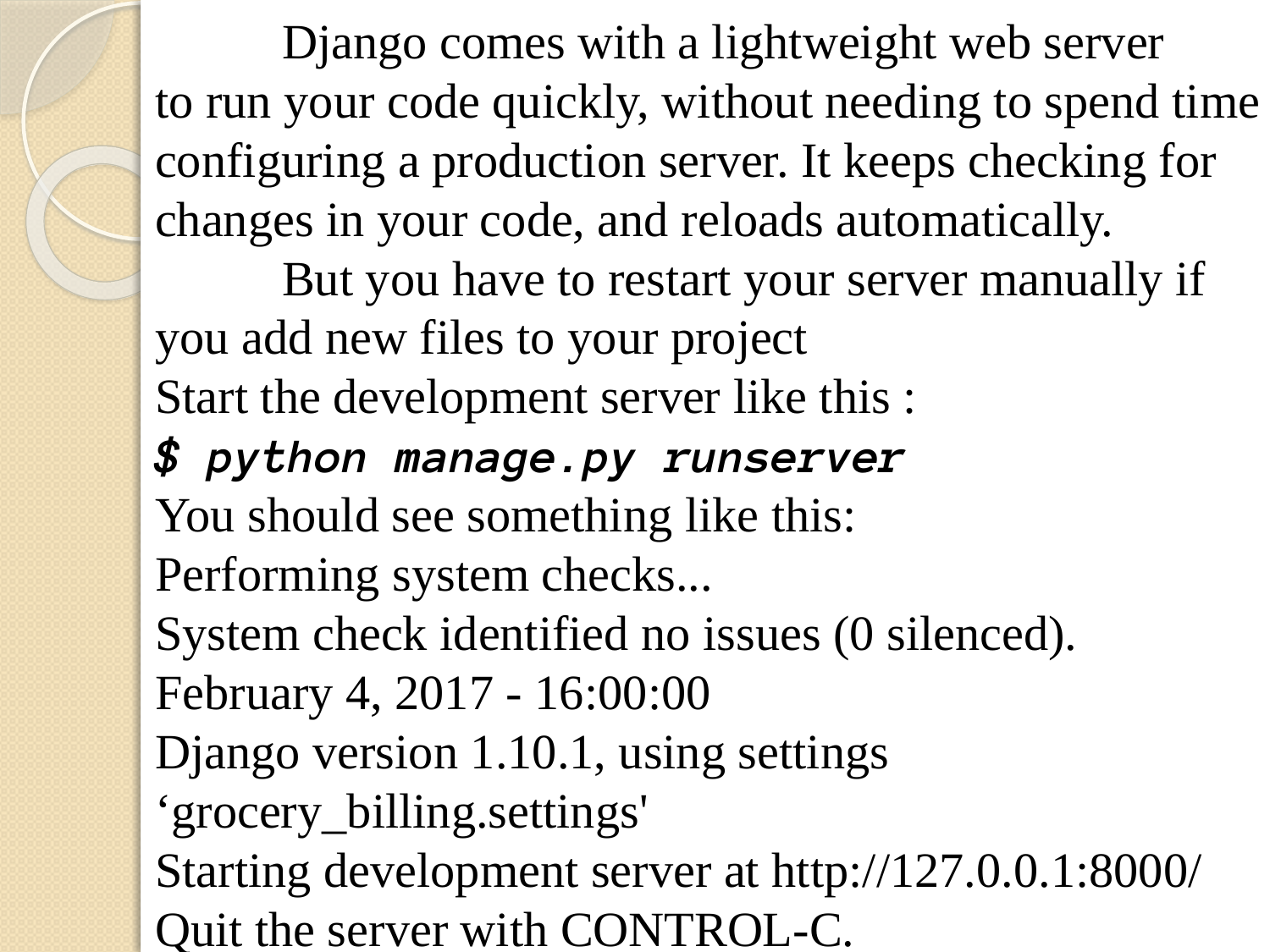

Django comes with a lightweight web server
to run your code quickly, without needing to spend time
configuring a production server. It keeps checking for
changes in your code, and reloads automatically.
 	But you have to restart your server manually if
you add new files to your project
Start the development server like this :
$ python manage.py runserver
You should see something like this:
Performing system checks...
System check identified no issues (0 silenced).
February 4, 2017 - 16:00:00
Django version 1.10.1, using settings
‘grocery_billing.settings'
Starting development server at http://127.0.0.1:8000/
Quit the server with CONTROL-C.